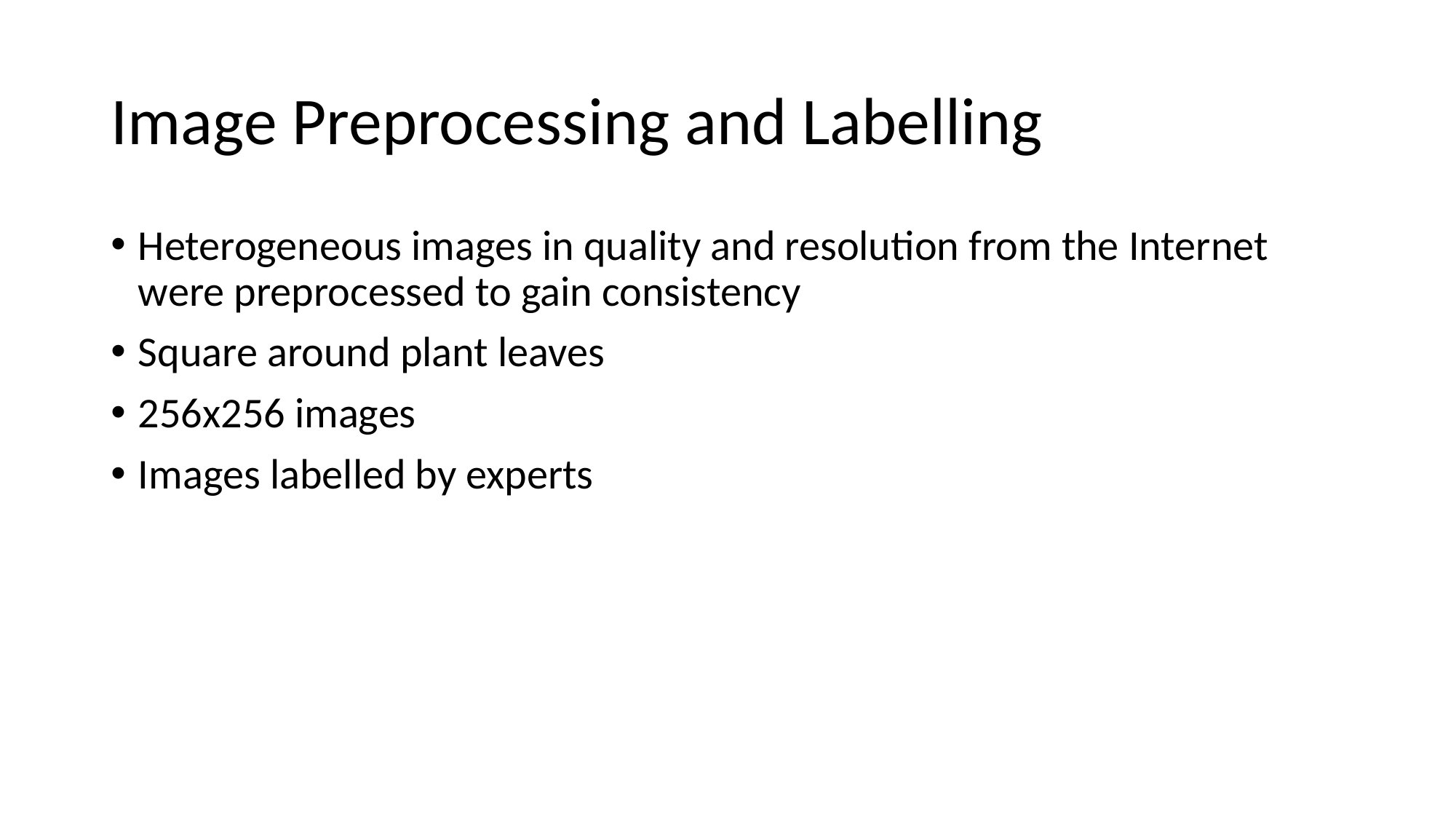

# Image Preprocessing and Labelling
Heterogeneous images in quality and resolution from the Internet were preprocessed to gain consistency
Square around plant leaves
256x256 images
Images labelled by experts